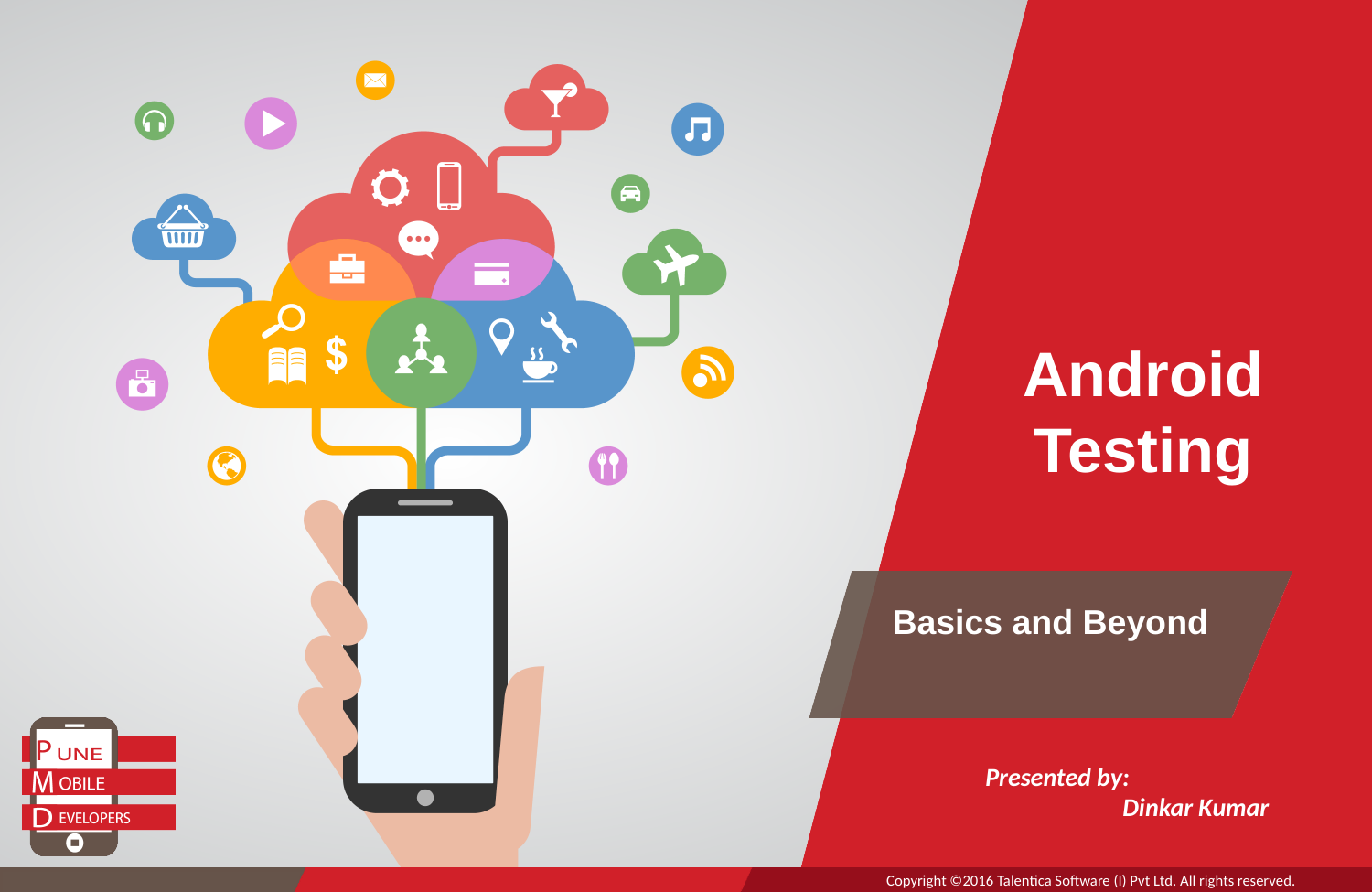

# Android Testing
Basics and Beyond
Presented by:
	Dinkar Kumar